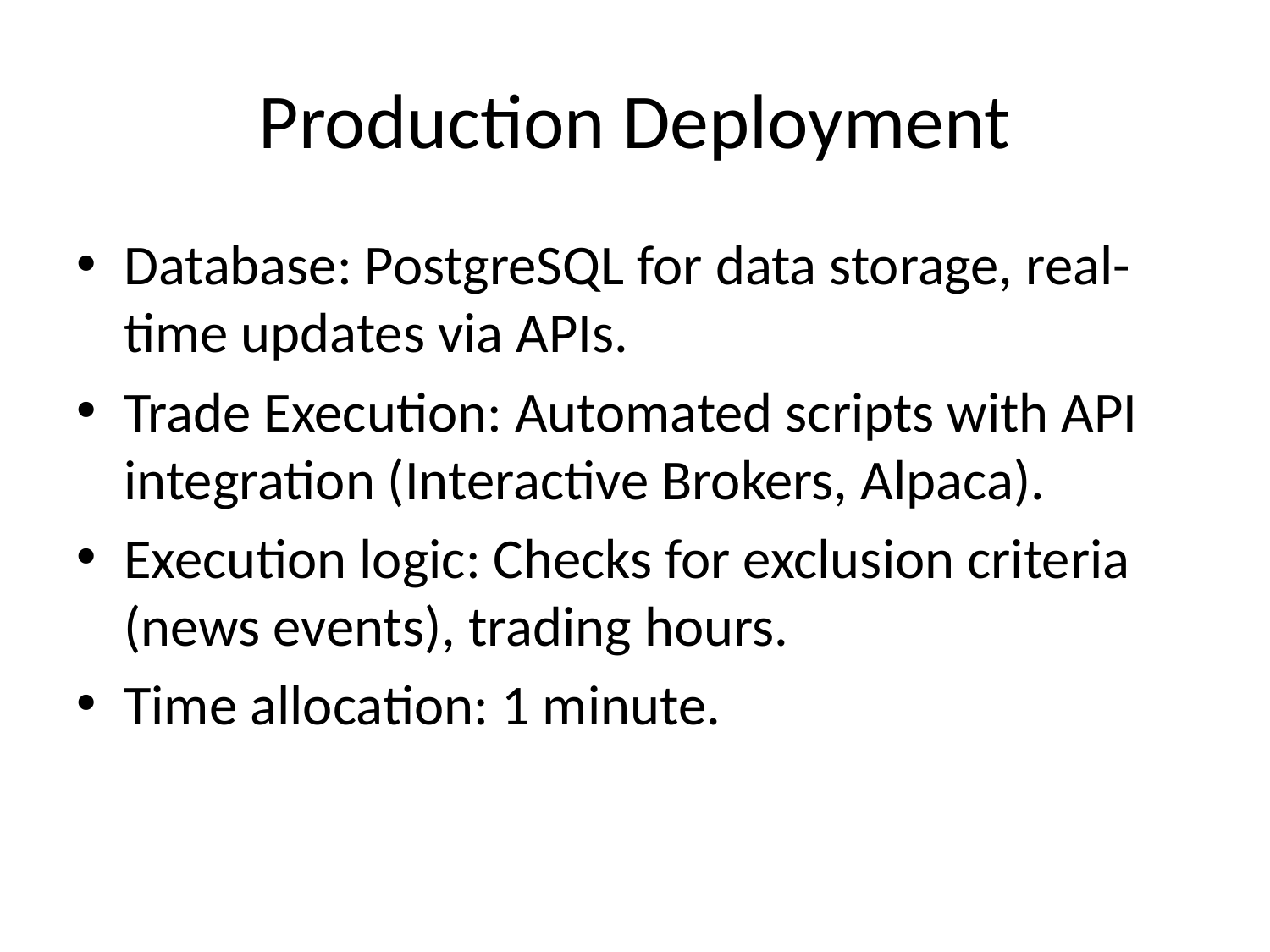

# Production Deployment
Database: PostgreSQL for data storage, real-time updates via APIs.
Trade Execution: Automated scripts with API integration (Interactive Brokers, Alpaca).
Execution logic: Checks for exclusion criteria (news events), trading hours.
Time allocation: 1 minute.